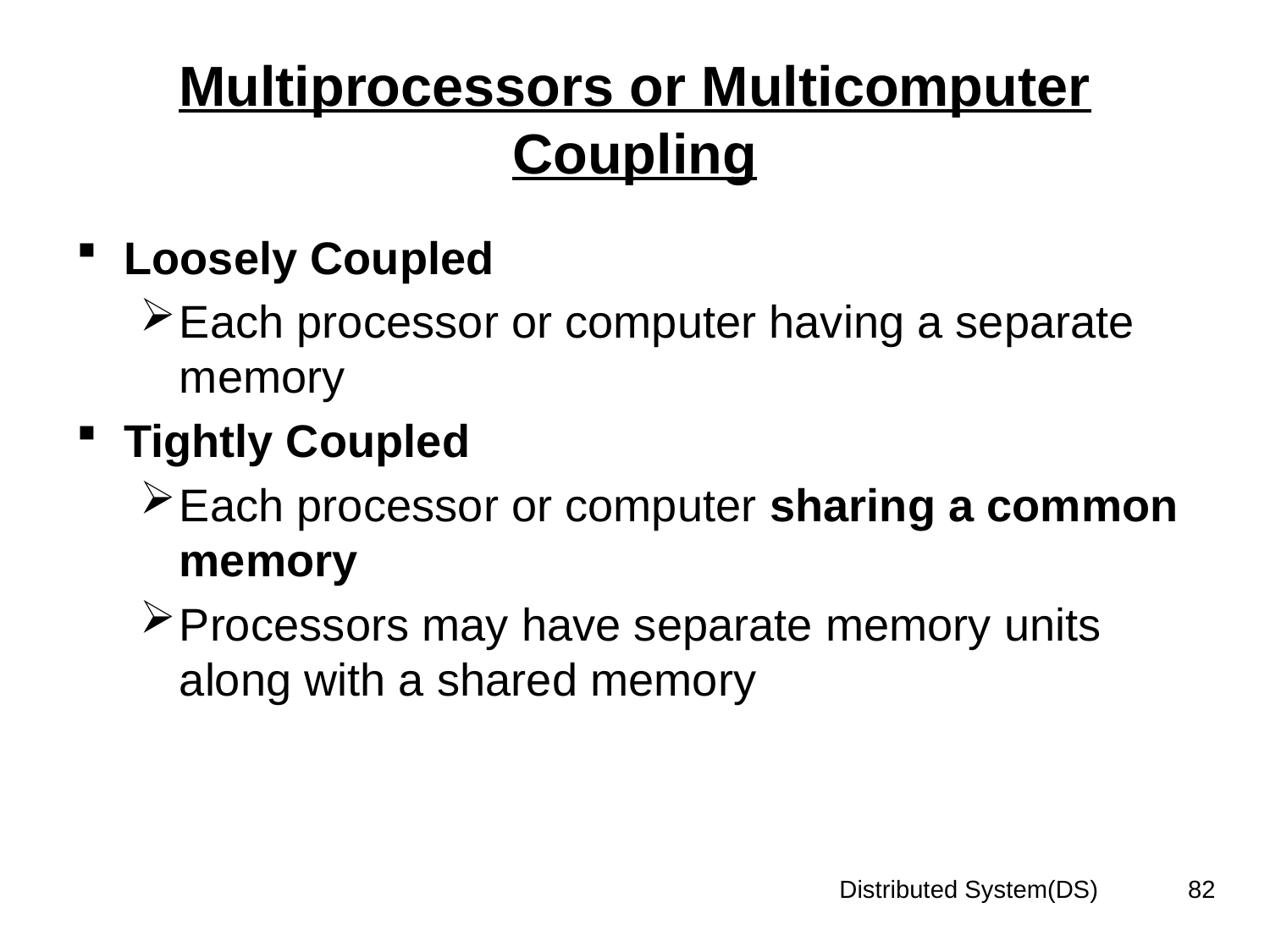

# Multiprocessors or Multicomputer Coupling
Loosely Coupled
Each processor or computer having a separate memory
Tightly Coupled
Each processor or computer sharing a common memory
Processors may have separate memory units along with a shared memory
Distributed System(DS)
82